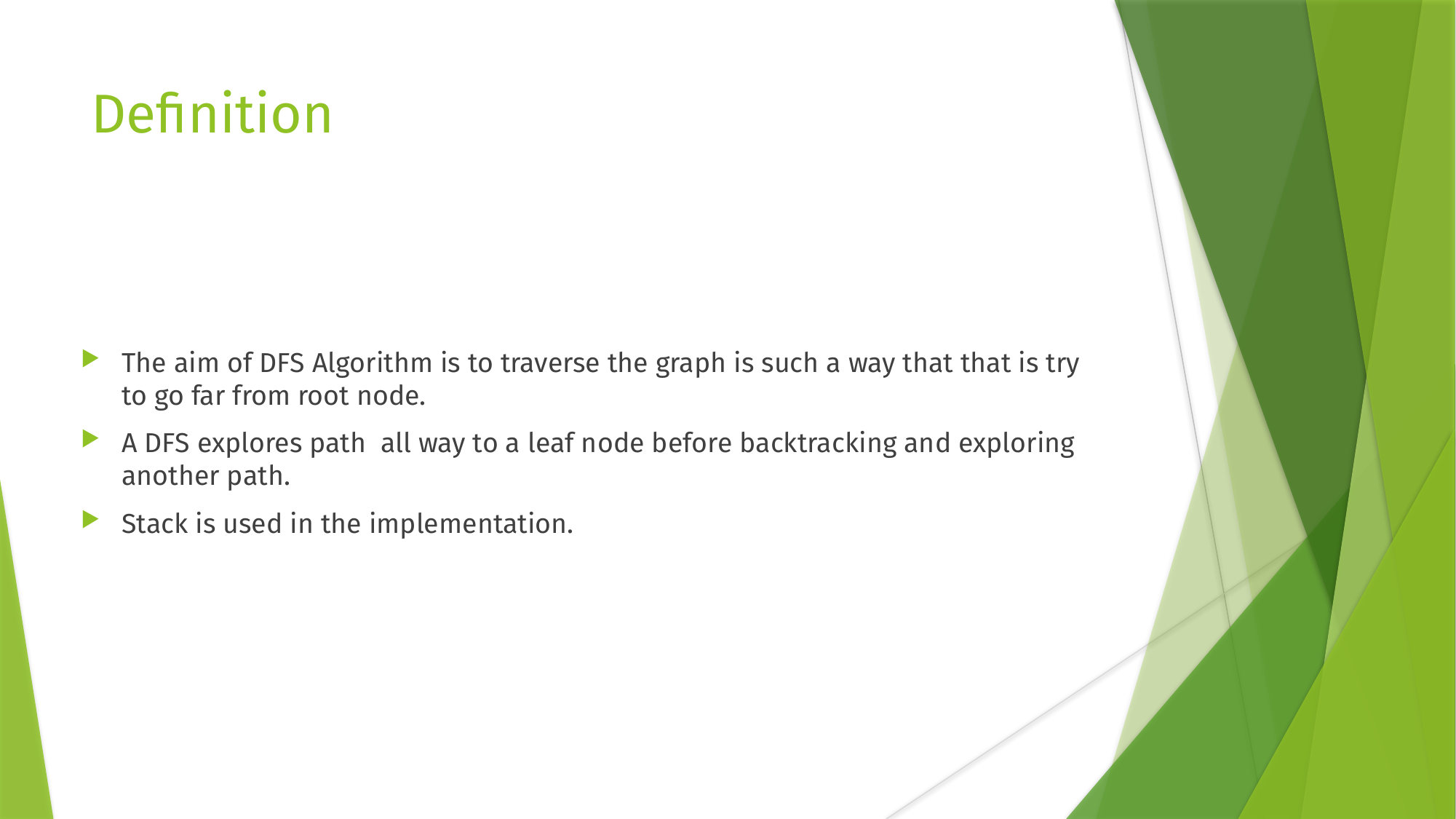

# Definition
The aim of DFS Algorithm is to traverse the graph is such a way that that is try to go far from root node.
A DFS explores path  all way to a leaf node before backtracking and exploring another path.
Stack is used in the implementation.